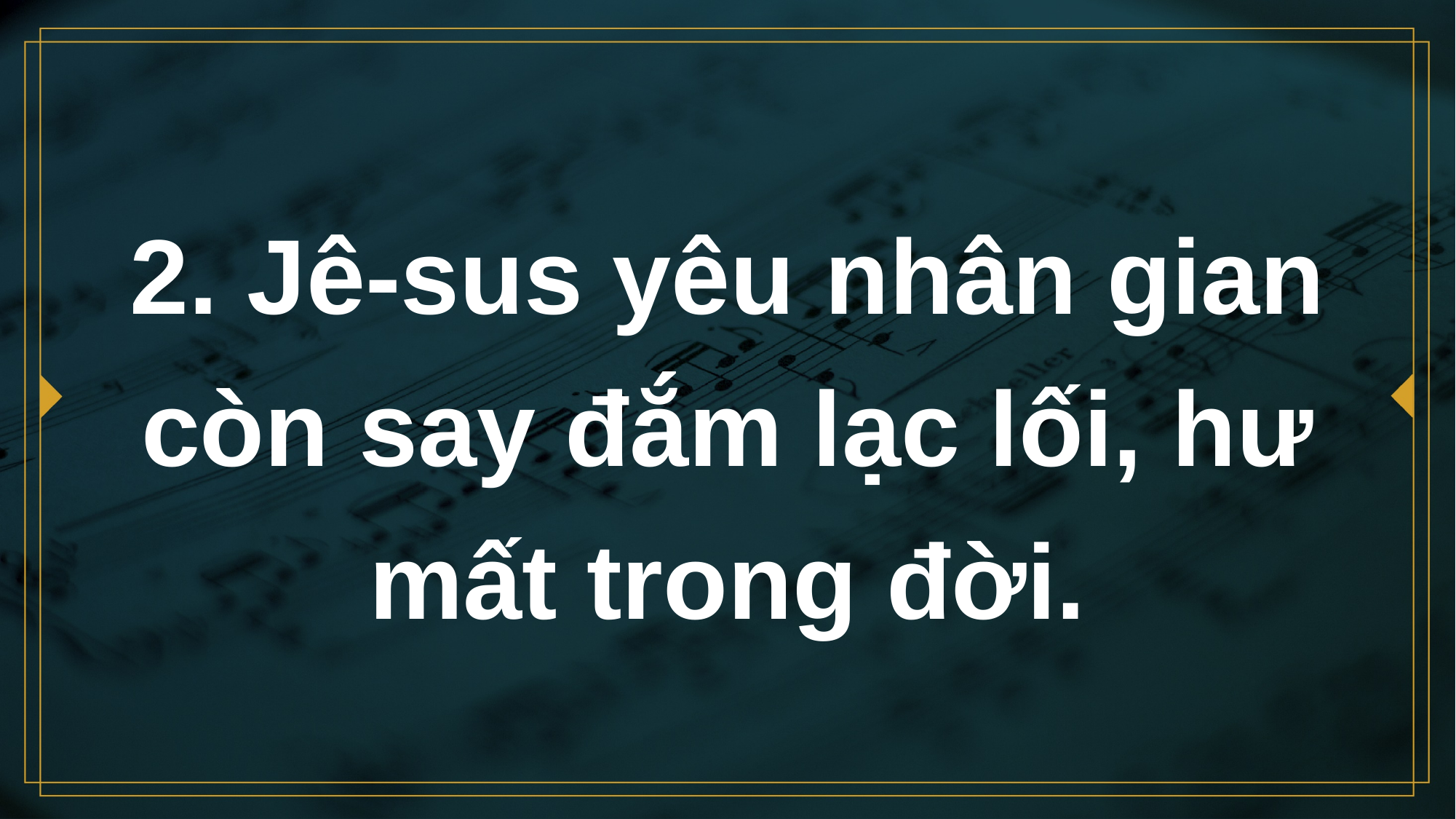

# 2. Jê-sus yêu nhân gian còn say đắm lạc lối, hư mất trong đời.